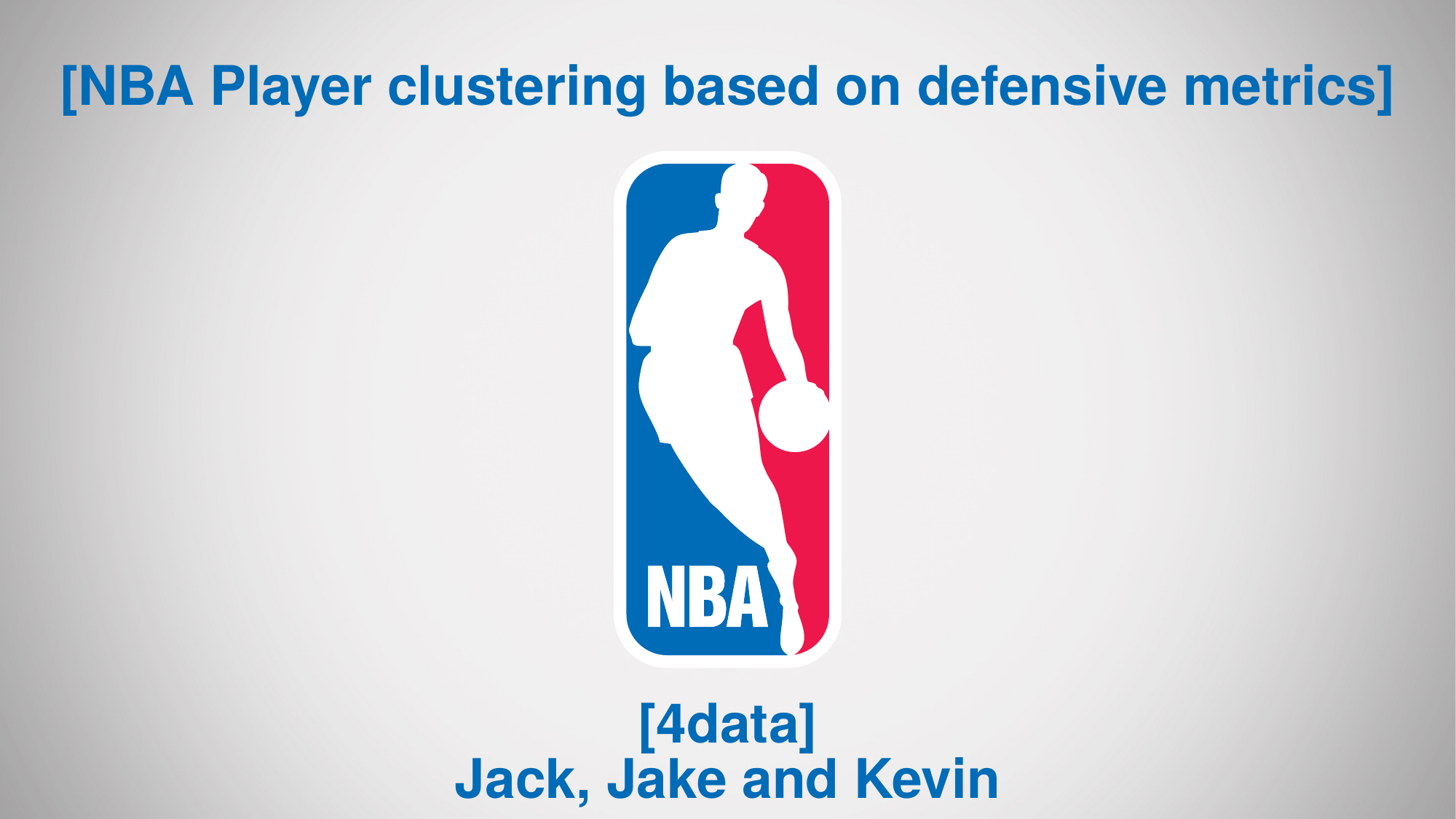

[NBA Player clustering based on defensive metrics]
[4data]
Jack, Jake and Kevin